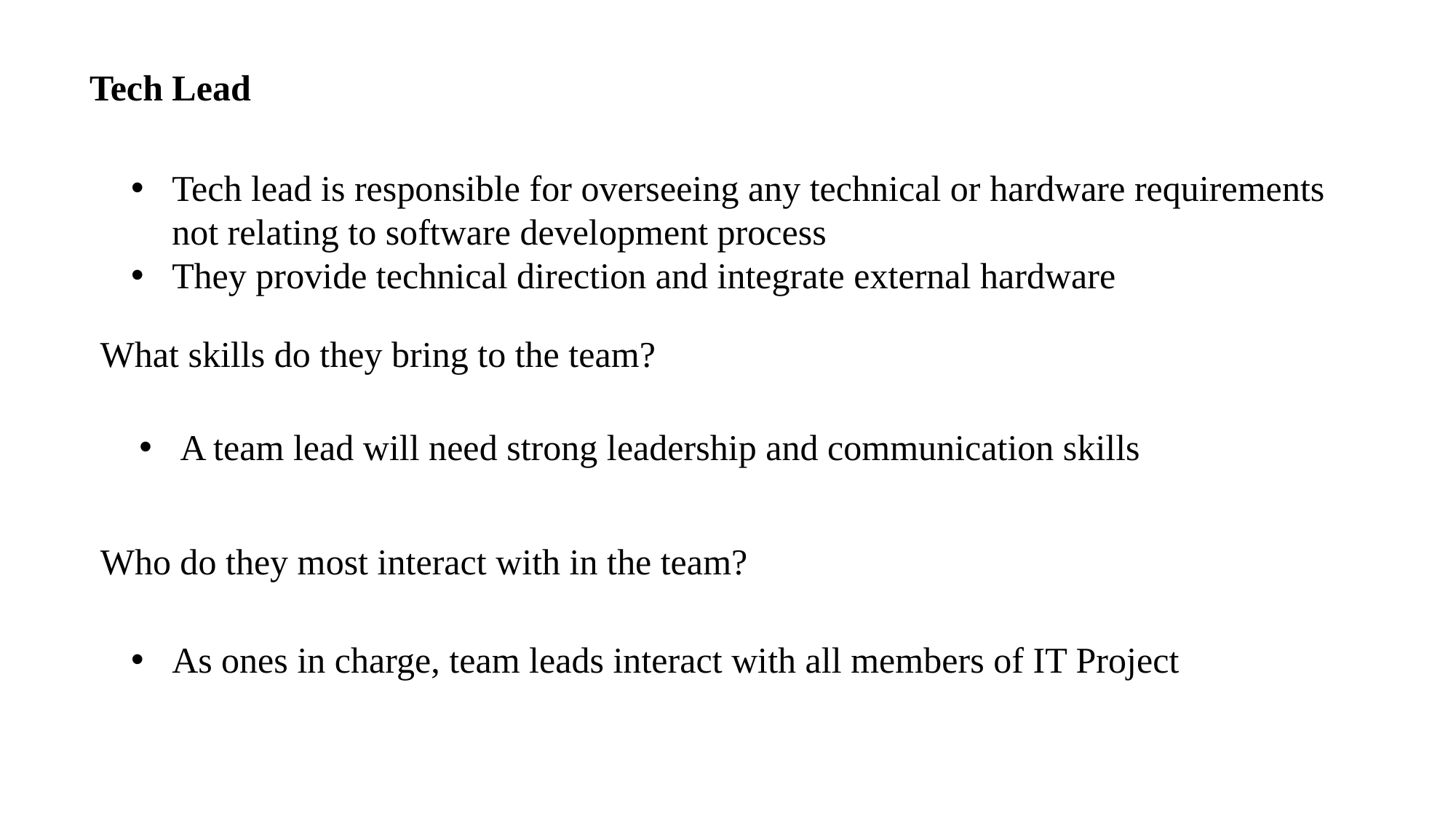

Tech Lead
Tech lead is responsible for overseeing any technical or hardware requirements not relating to software development process
They provide technical direction and integrate external hardware
What skills do they bring to the team?
A team lead will need strong leadership and communication skills
Who do they most interact with in the team?
As ones in charge, team leads interact with all members of IT Project